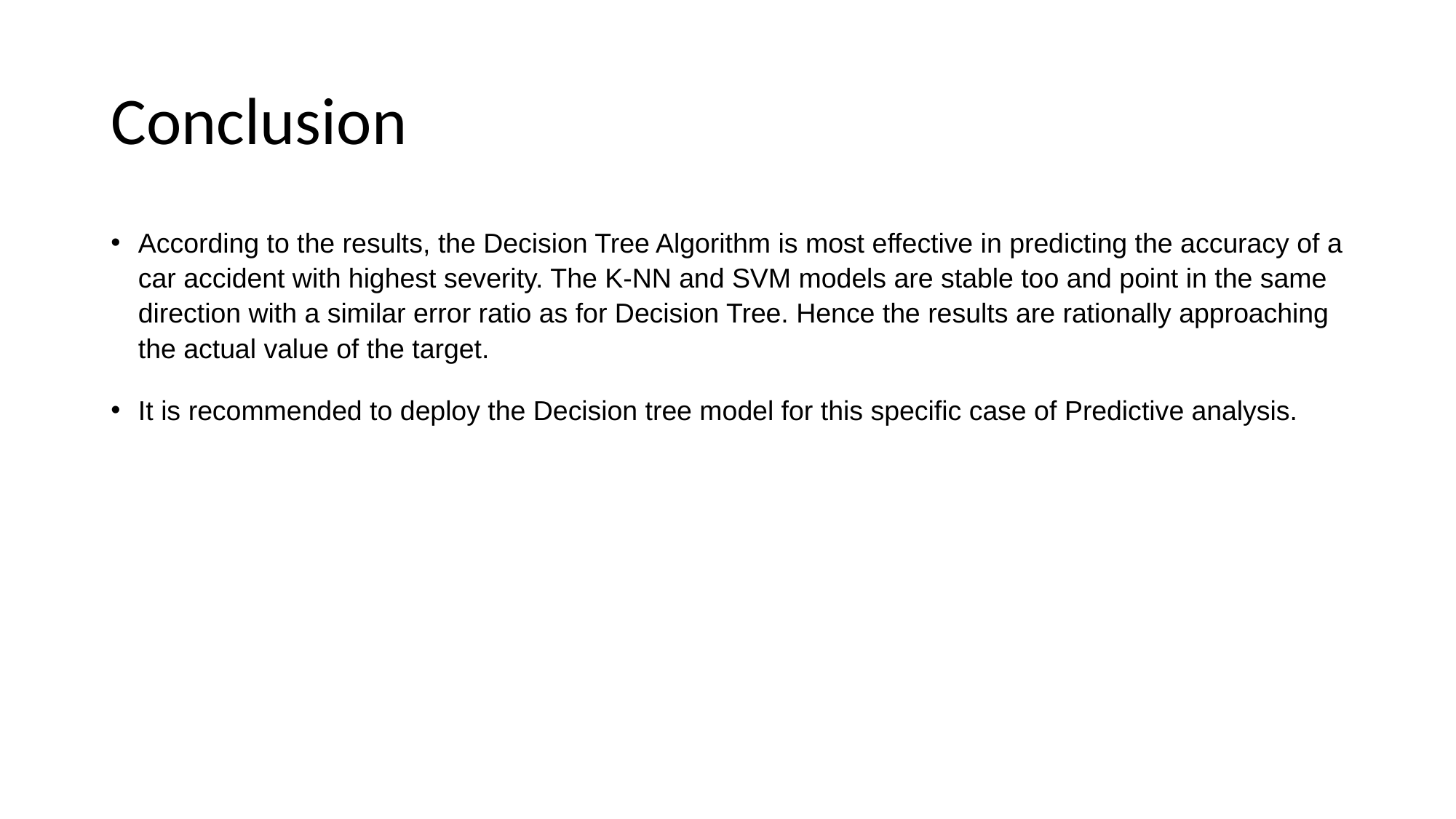

# Conclusion
According to the results, the Decision Tree Algorithm is most effective in predicting the accuracy of a car accident with highest severity. The K-NN and SVM models are stable too and point in the same direction with a similar error ratio as for Decision Tree. Hence the results are rationally approaching the actual value of the target.
It is recommended to deploy the Decision tree model for this specific case of Predictive analysis.